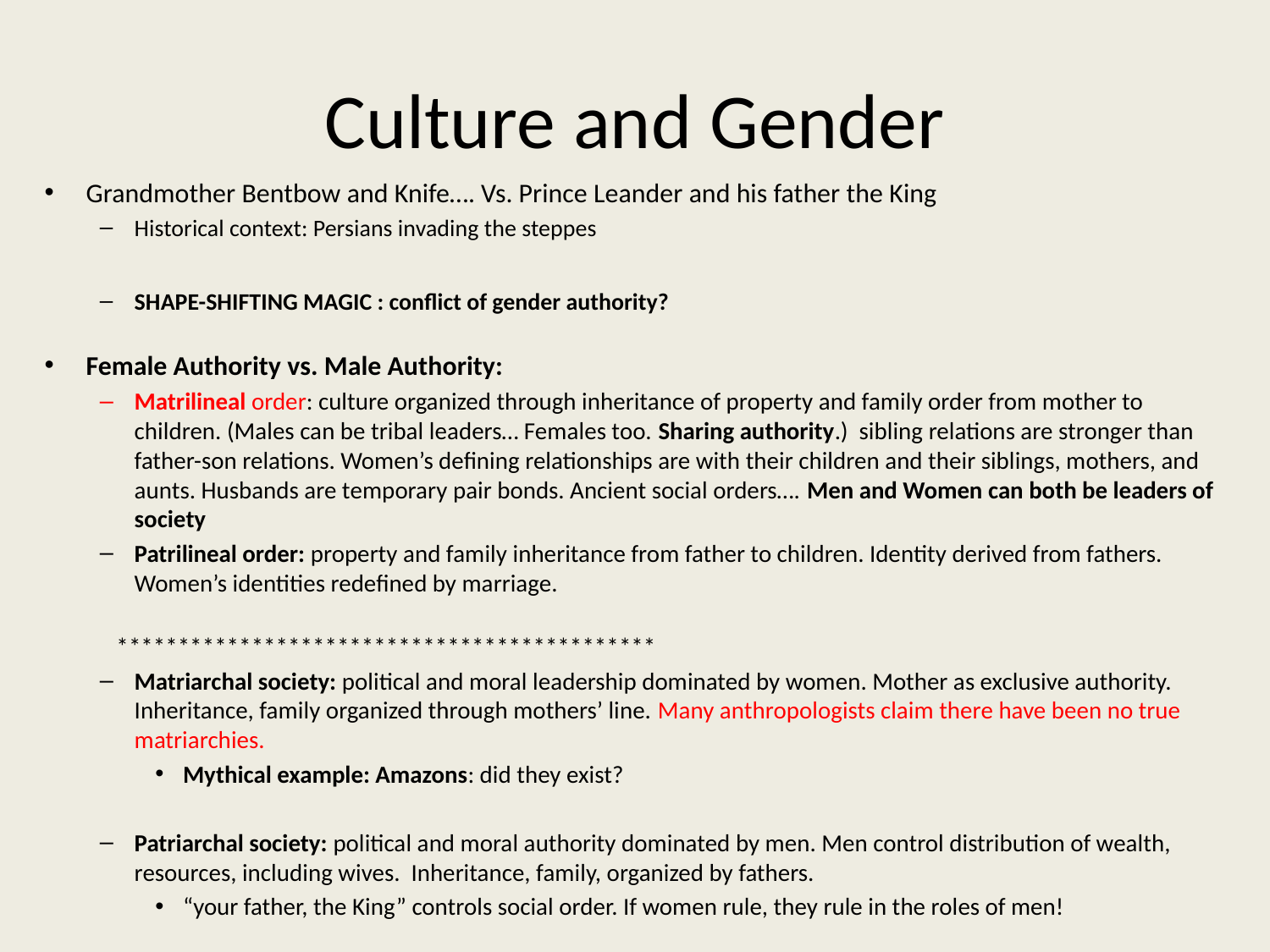

# Culture and Gender
Grandmother Bentbow and Knife…. Vs. Prince Leander and his father the King
Historical context: Persians invading the steppes

SHAPE-SHIFTING MAGIC : conflict of gender authority?
Female Authority vs. Male Authority:
Matrilineal order: culture organized through inheritance of property and family order from mother to children. (Males can be tribal leaders… Females too. Sharing authority.)  sibling relations are stronger than father-son relations. Women’s defining relationships are with their children and their siblings, mothers, and aunts. Husbands are temporary pair bonds. Ancient social orders…. Men and Women can both be leaders of society
Patrilineal order: property and family inheritance from father to children. Identity derived from fathers. Women’s identities redefined by marriage.
   ********************************************
Matriarchal society: political and moral leadership dominated by women. Mother as exclusive authority.  Inheritance, family organized through mothers’ line. Many anthropologists claim there have been no true matriarchies.
Mythical example: Amazons: did they exist?

Patriarchal society: political and moral authority dominated by men. Men control distribution of wealth, resources, including wives.  Inheritance, family, organized by fathers.
“your father, the King” controls social order. If women rule, they rule in the roles of men!